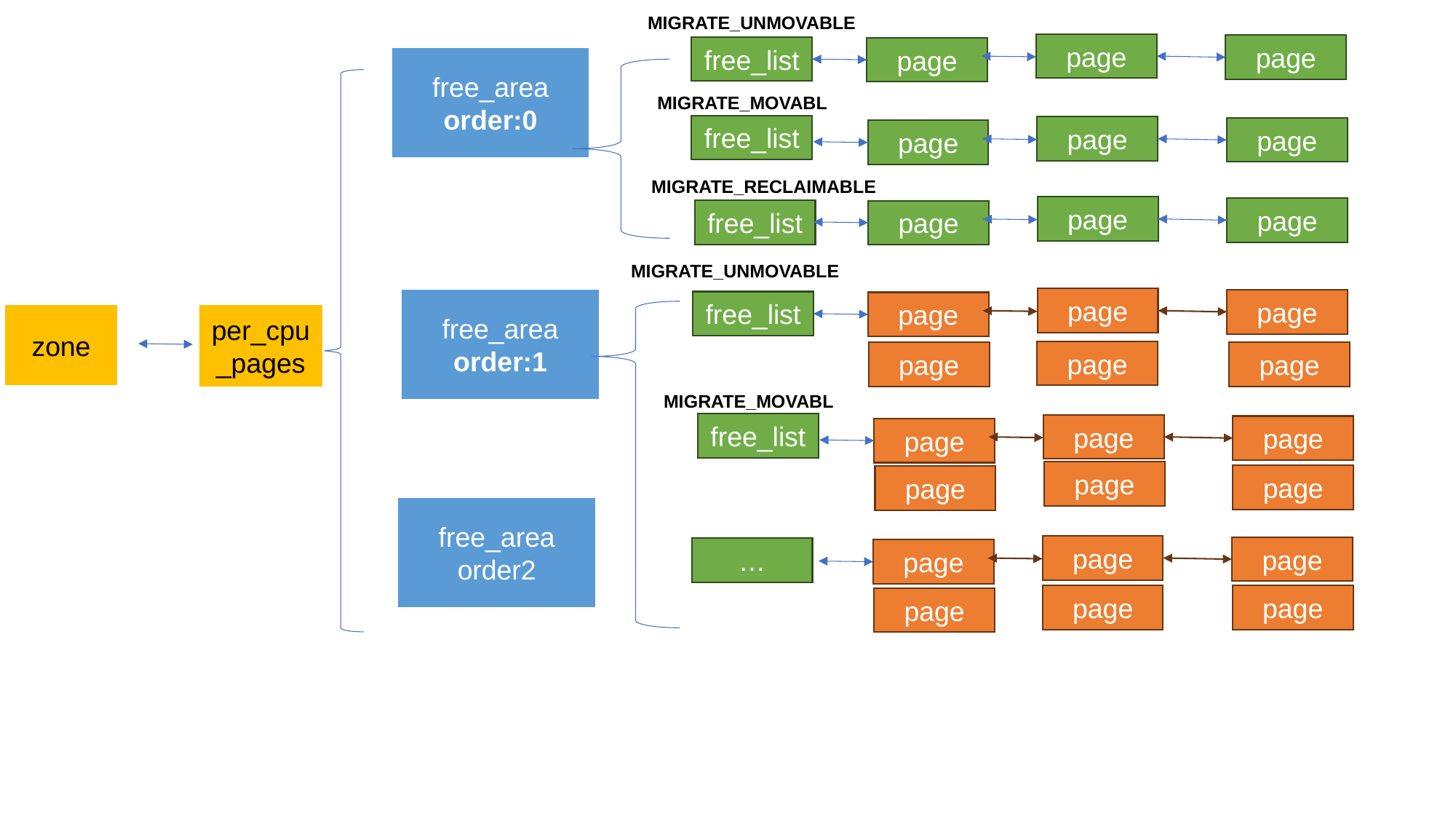

MIGRATE_UNMOVABLE
page
page
free_list
page
free_area
order:0

MIGRATE_MOVABLE
free_list
page
page
page
MIGRATE_RECLAIMABLE
page
page
free_list
page
MIGRATE_UNMOVABLE
page
free_area
order:1
page
free_list
page

zone
per_cpu_pages
page
page
page
MIGRATE_MOVABLE
free_list
page
page
page
page
page
page
free_area
order2
page
page
…
page
page
page
page